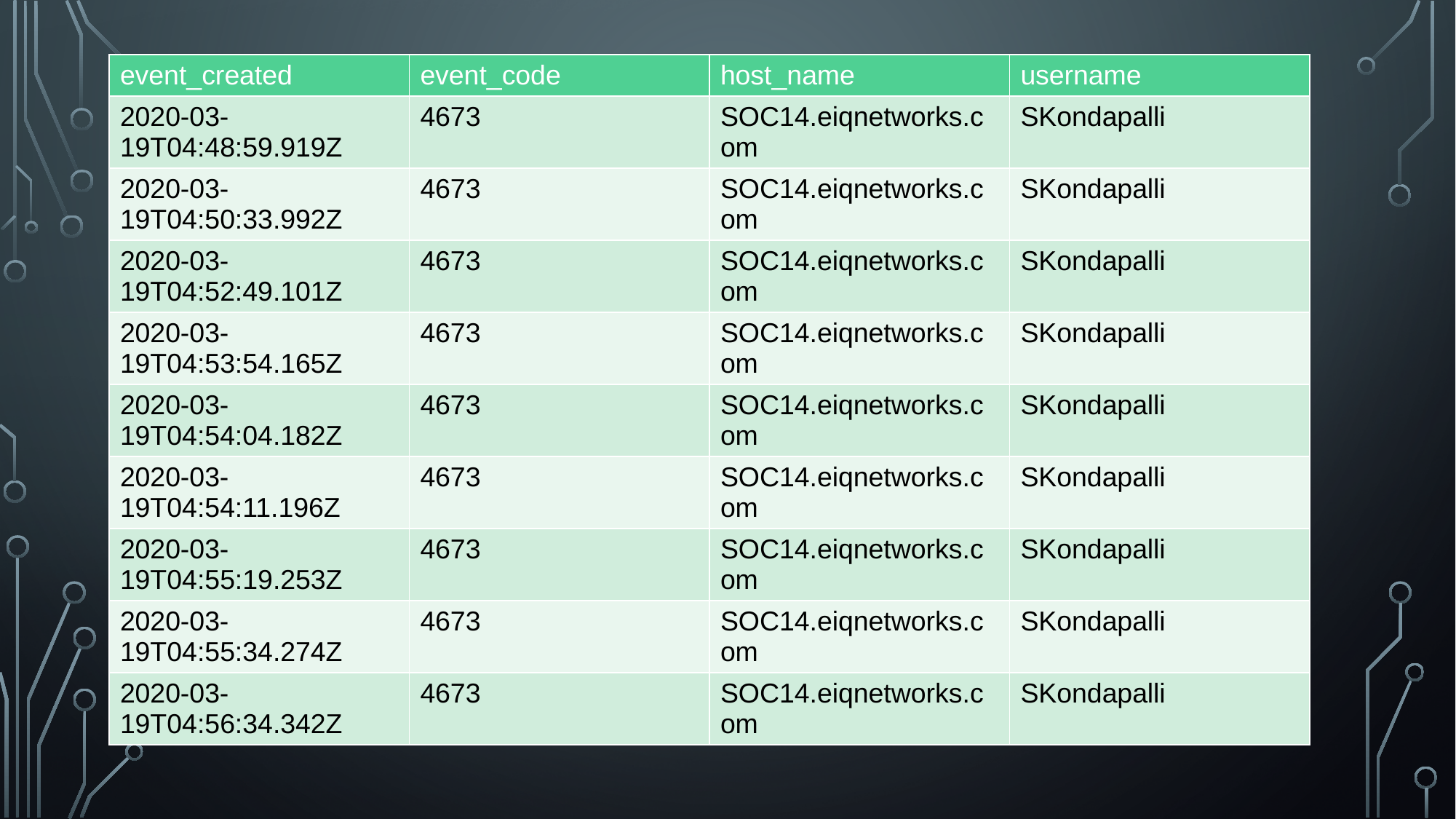

| event\_created | event\_code | host\_name | username |
| --- | --- | --- | --- |
| 2020-03-19T04:48:59.919Z | 4673 | SOC14.eiqnetworks.com | SKondapalli |
| 2020-03-19T04:50:33.992Z | 4673 | SOC14.eiqnetworks.com | SKondapalli |
| 2020-03-19T04:52:49.101Z | 4673 | SOC14.eiqnetworks.com | SKondapalli |
| 2020-03-19T04:53:54.165Z | 4673 | SOC14.eiqnetworks.com | SKondapalli |
| 2020-03-19T04:54:04.182Z | 4673 | SOC14.eiqnetworks.com | SKondapalli |
| 2020-03-19T04:54:11.196Z | 4673 | SOC14.eiqnetworks.com | SKondapalli |
| 2020-03-19T04:55:19.253Z | 4673 | SOC14.eiqnetworks.com | SKondapalli |
| 2020-03-19T04:55:34.274Z | 4673 | SOC14.eiqnetworks.com | SKondapalli |
| 2020-03-19T04:56:34.342Z | 4673 | SOC14.eiqnetworks.com | SKondapalli |